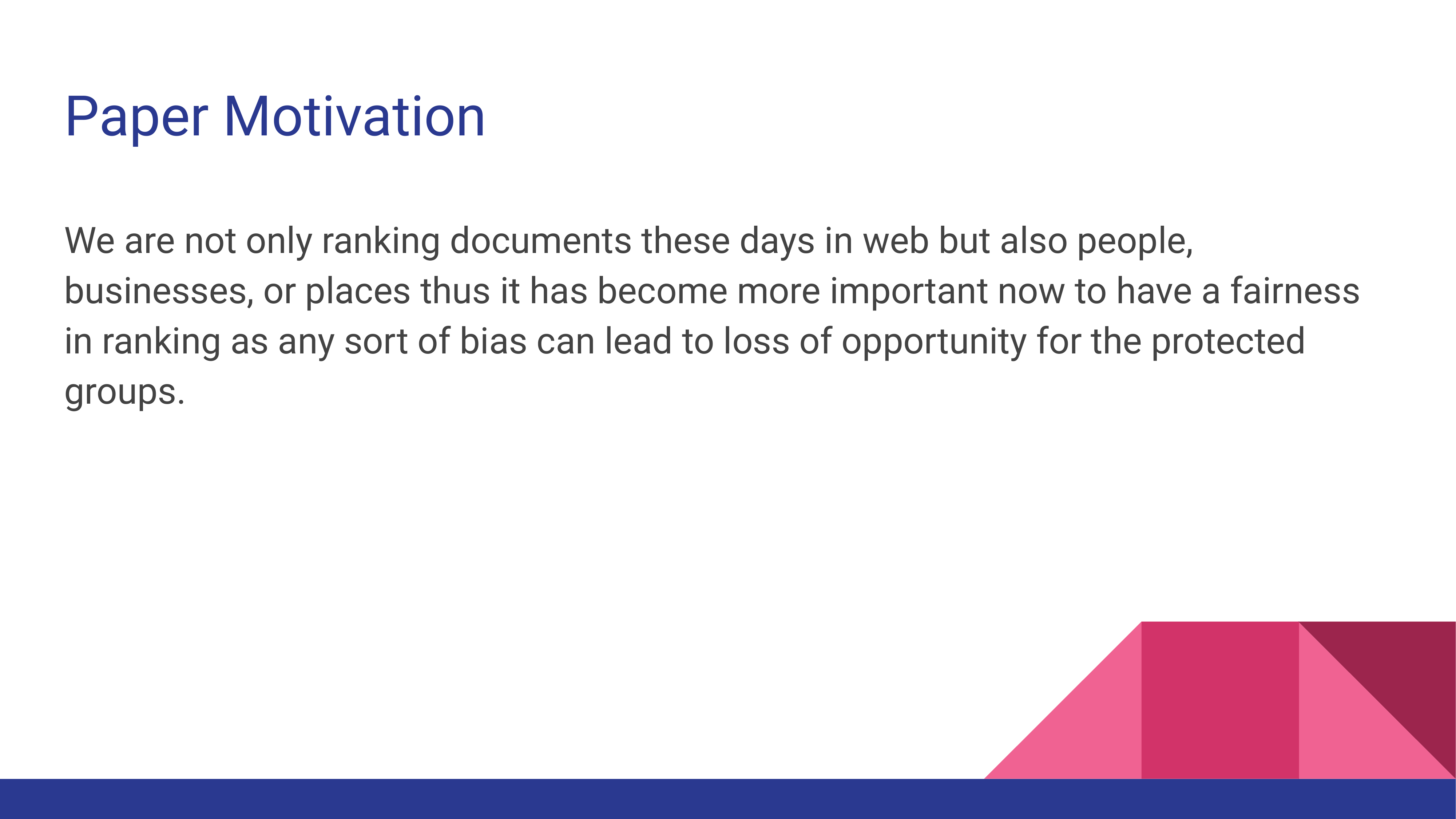

# Paper Motivation
We are not only ranking documents these days in web but also people, businesses, or places thus it has become more important now to have a fairness in ranking as any sort of bias can lead to loss of opportunity for the protected groups.